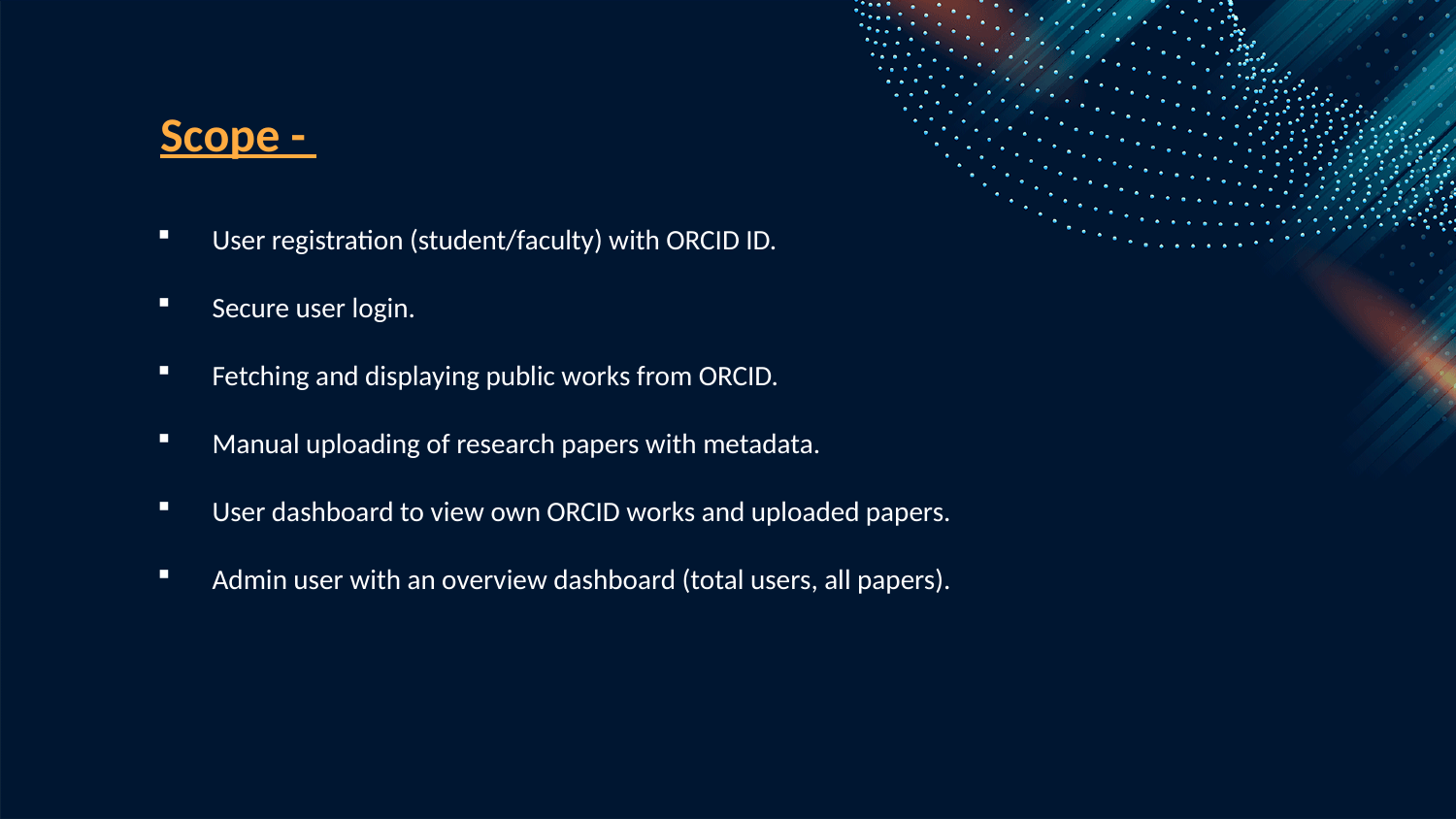

Scope -
User registration (student/faculty) with ORCID ID.

Secure user login.

Fetching and displaying public works from ORCID.

Manual uploading of research papers with metadata.

User dashboard to view own ORCID works and uploaded papers.

Admin user with an overview dashboard (total users, all papers).